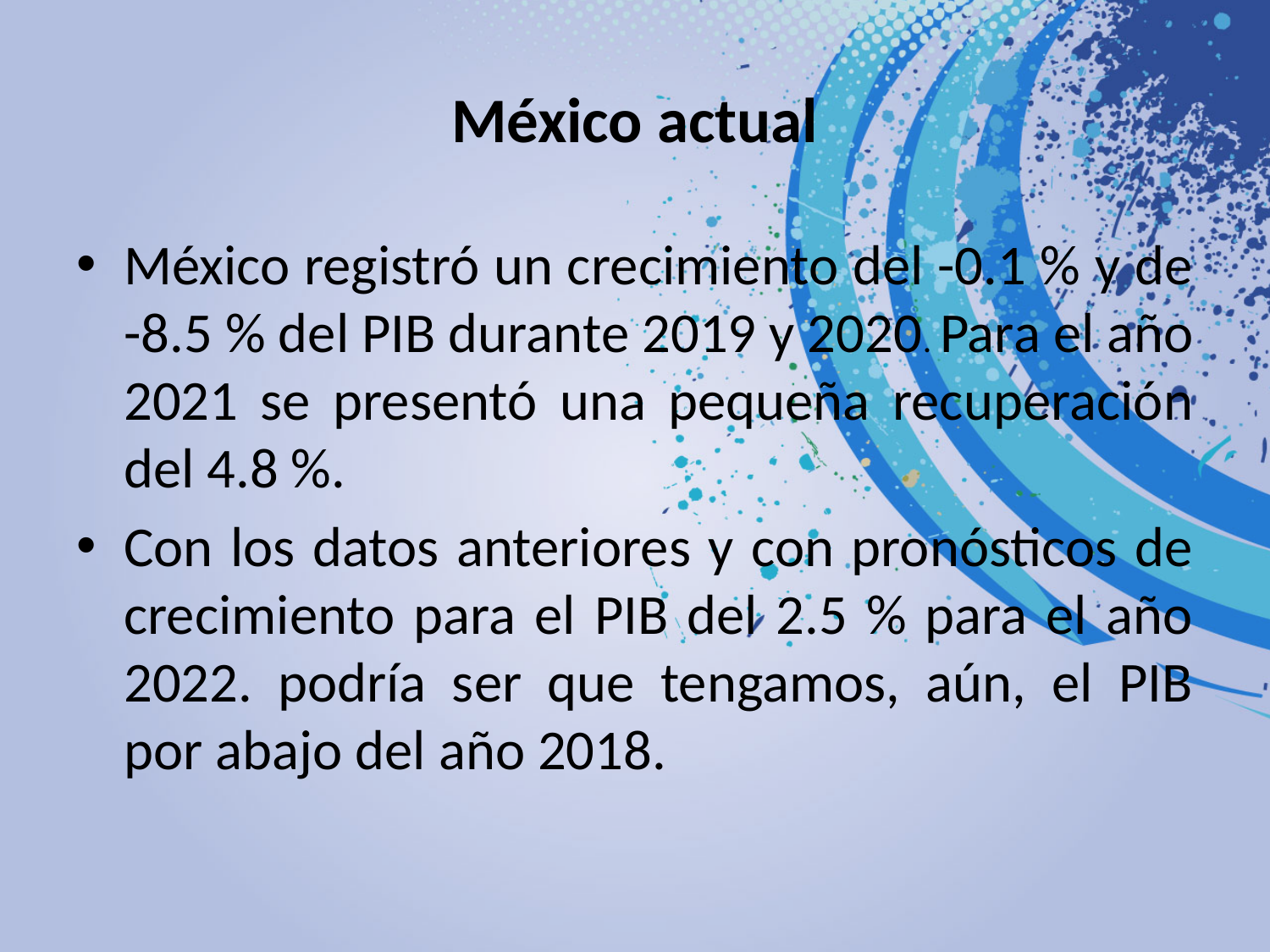

# México actual
México registró un crecimiento del -0.1 % y de -8.5 % del PIB durante 2019 y 2020. Para el año 2021 se presentó una pequeña recuperación del 4.8 %.
Con los datos anteriores y con pronósticos de crecimiento para el PIB del 2.5 % para el año 2022. podría ser que tengamos, aún, el PIB por abajo del año 2018.